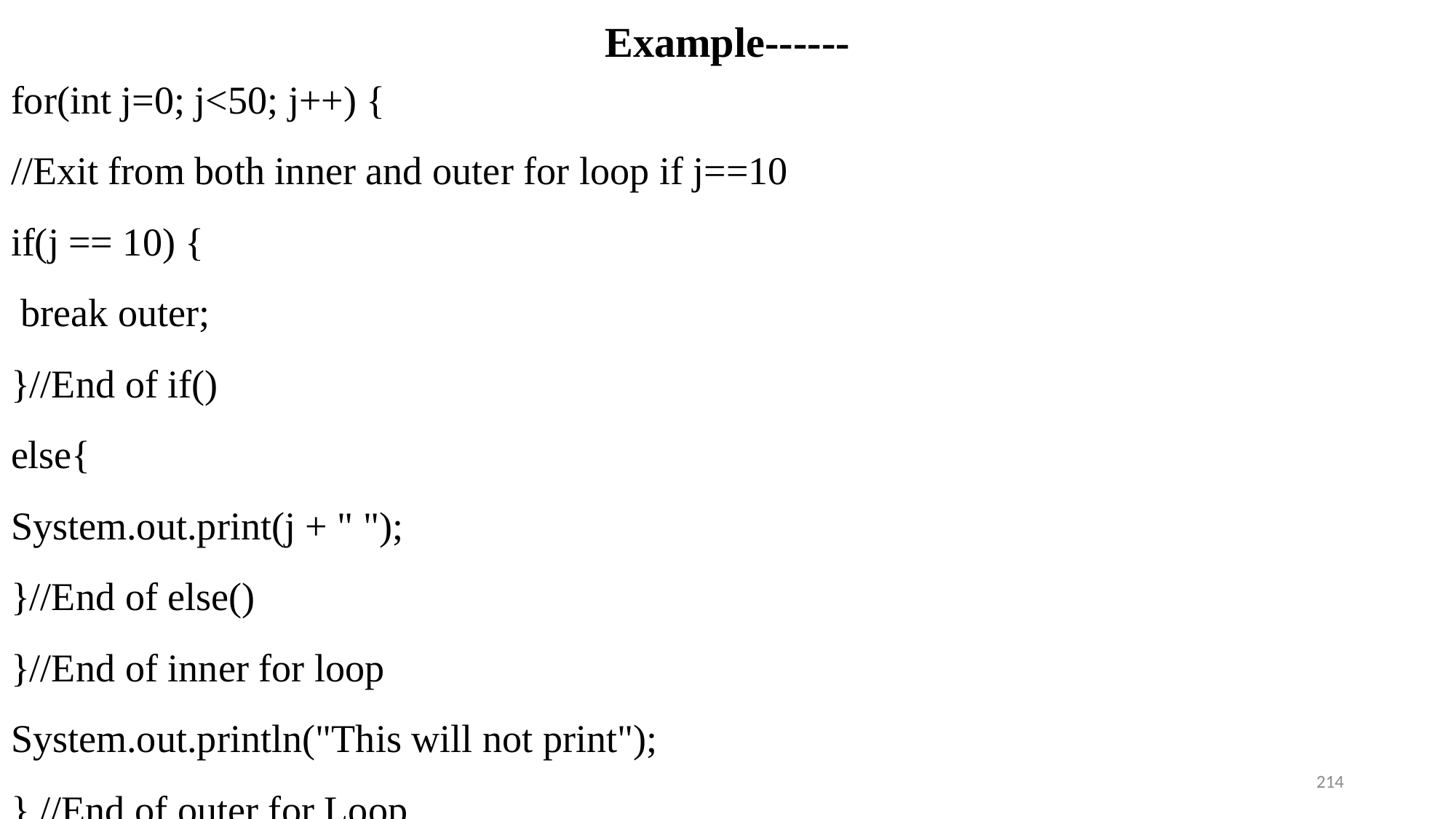

# Example------
for(int j=0; j<50; j++) {
//Exit from both inner and outer for loop if j==10
if(j == 10) {
 break outer;
}//End of if()
else{
System.out.print(j + " ");
}//End of else()
}//End of inner for loop
System.out.println("This will not print");
} //End of outer for Loop

214